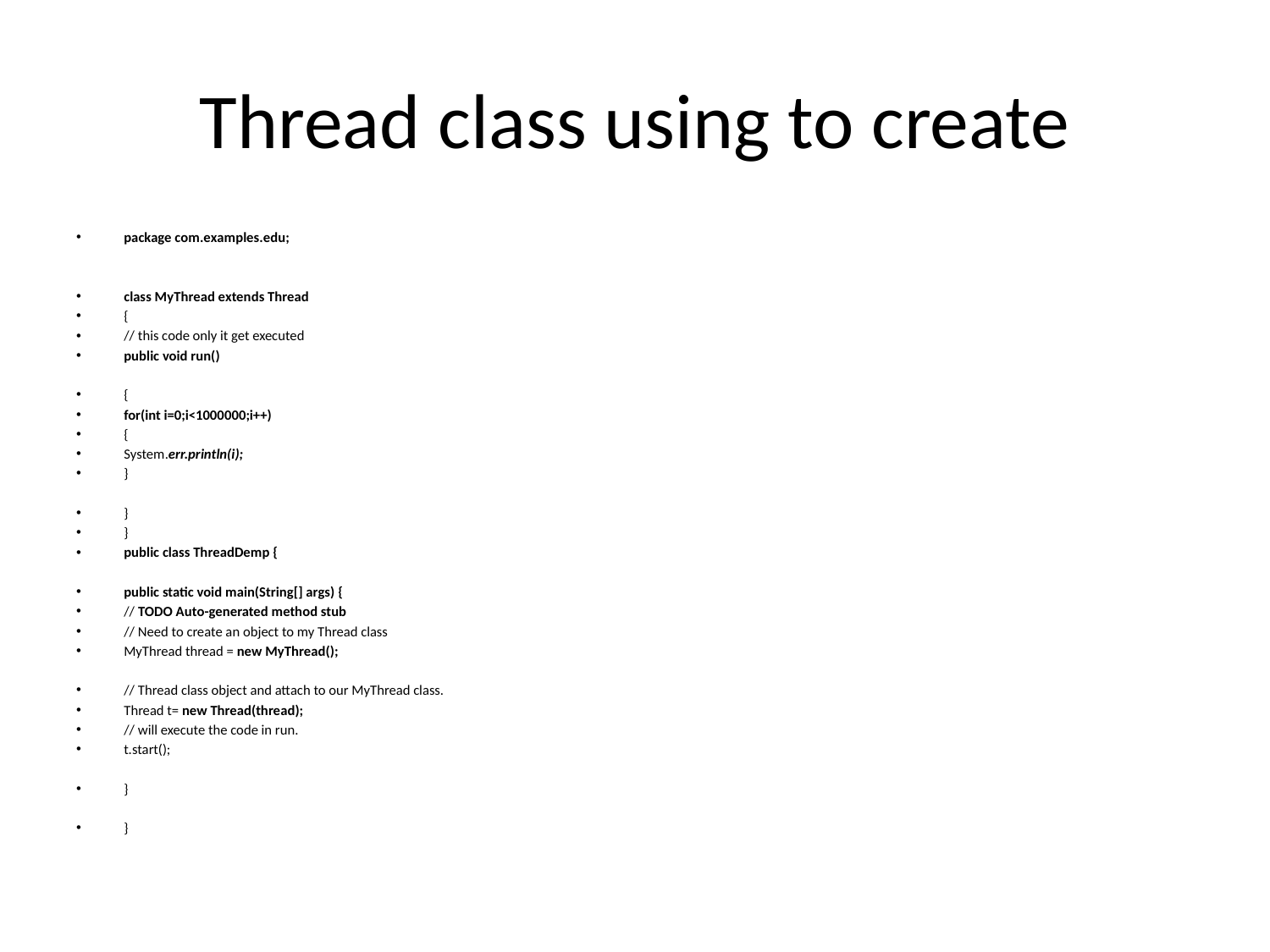

# Thread class using to create
package com.examples.edu;

class MyThread extends Thread
{
// this code only it get executed
public void run()

{
for(int i=0;i<1000000;i++)
{
System.err.println(i);
}

}
}
public class ThreadDemp {

public static void main(String[] args) {
// TODO Auto-generated method stub
// Need to create an object to my Thread class
MyThread thread = new MyThread();

// Thread class object and attach to our MyThread class.
Thread t= new Thread(thread);
// will execute the code in run.
t.start();

}

}